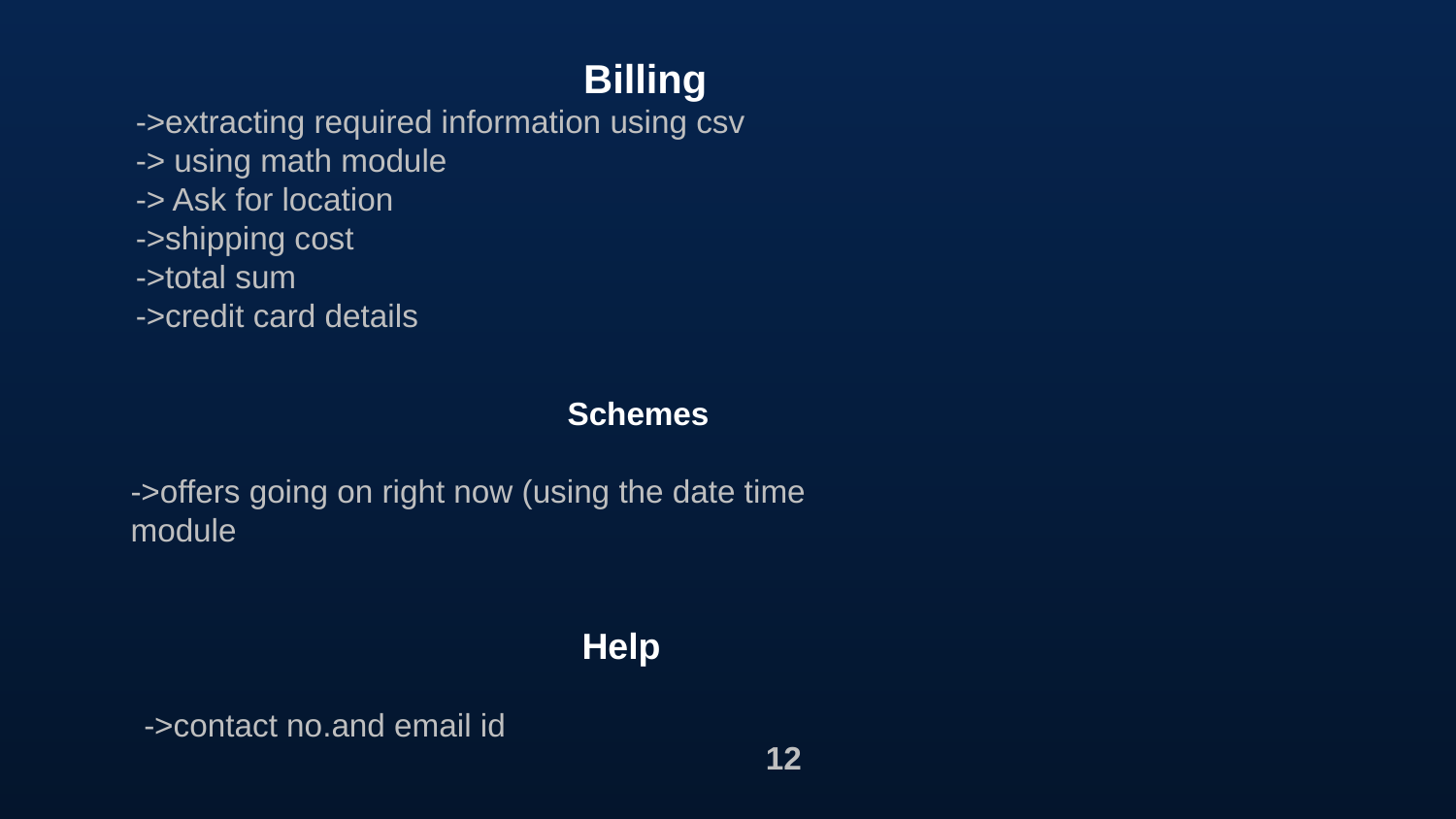

Billing
->extracting required information using csv
-> using math module
-> Ask for location
->shipping cost
->total sum
->credit card details

 			Schemes

->offers going on right now (using the date time module
			 Help

 ->contact no.and email id
12